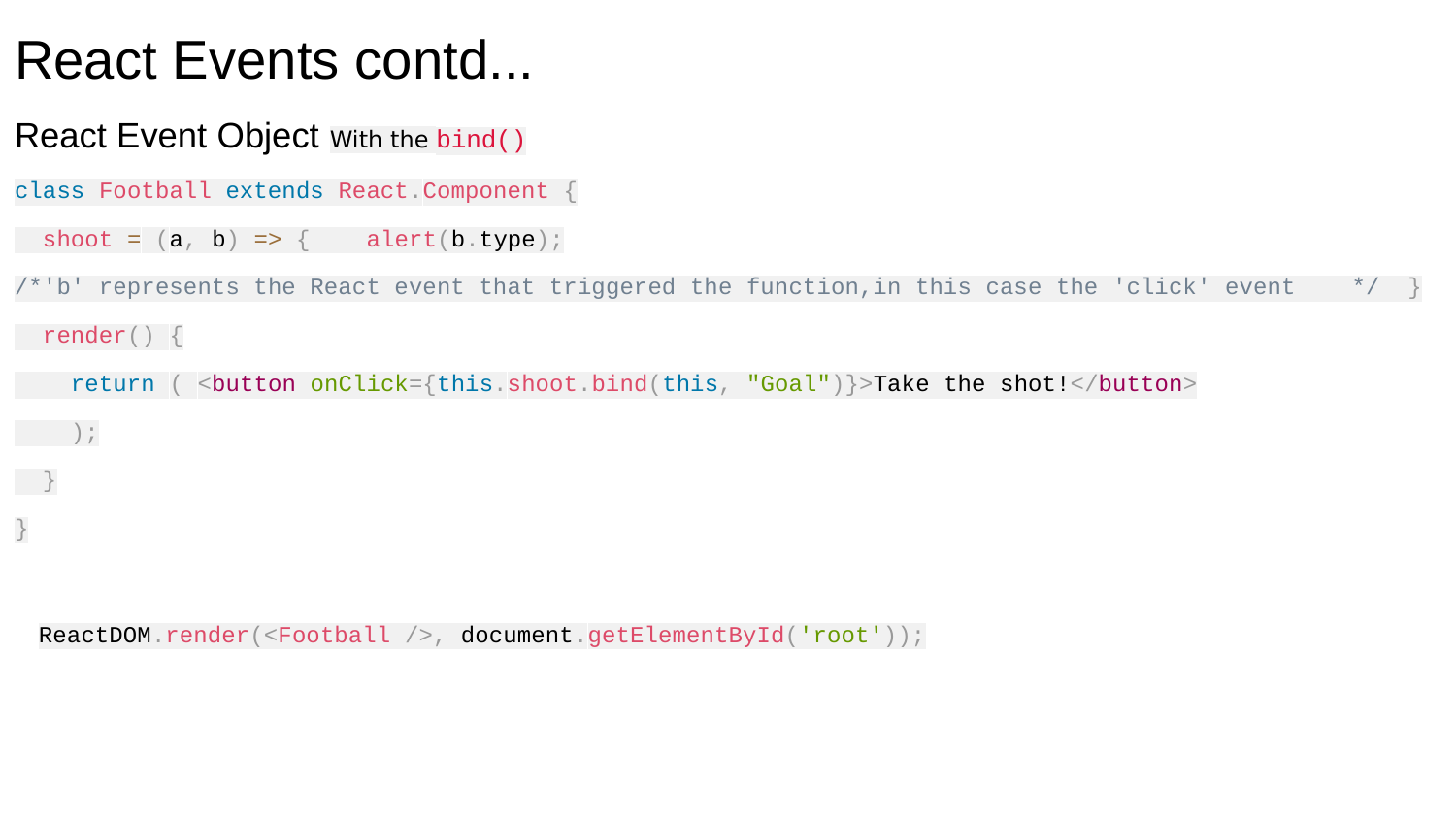

React Events contd...
React Event Object With the bind()
class Football extends React.Component {
  shoot = (a, b) => {    alert(b.type);
/*'b' represents the React event that triggered the function,in this case the 'click' event    */  }
  render() {
    return ( <button onClick={this.shoot.bind(this, "Goal")}>Take the shot!</button>
    );
  }
}

ReactDOM.render(<Football />, document.getElementById('root'));